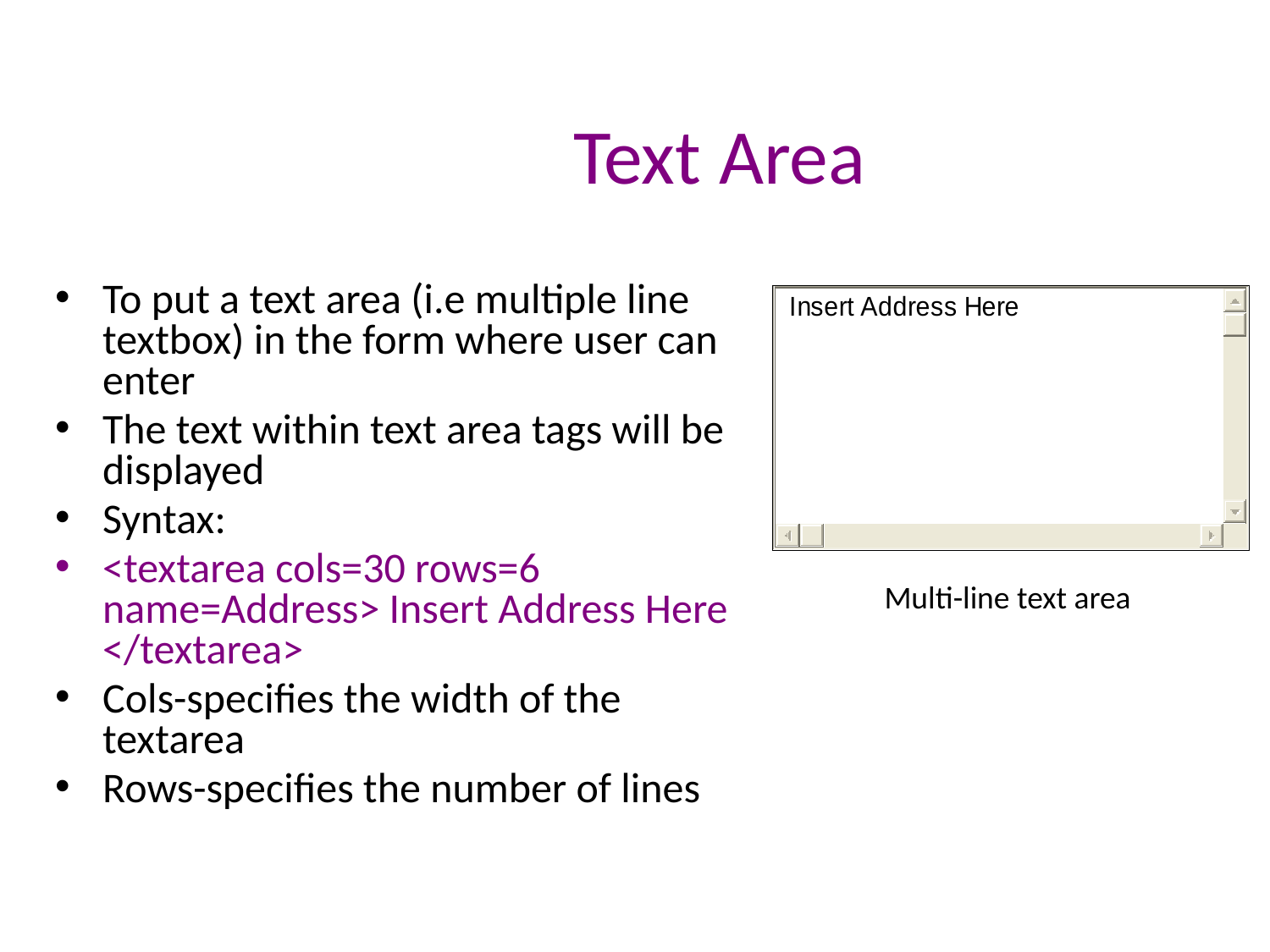

# Text Area
To put a text area (i.e multiple line textbox) in the form where user can enter
The text within text area tags will be displayed
Syntax:
<textarea cols=30 rows=6 name=Address> Insert Address Here </textarea>
Cols-specifies the width of the textarea
Rows-specifies the number of lines
Multi-line text area